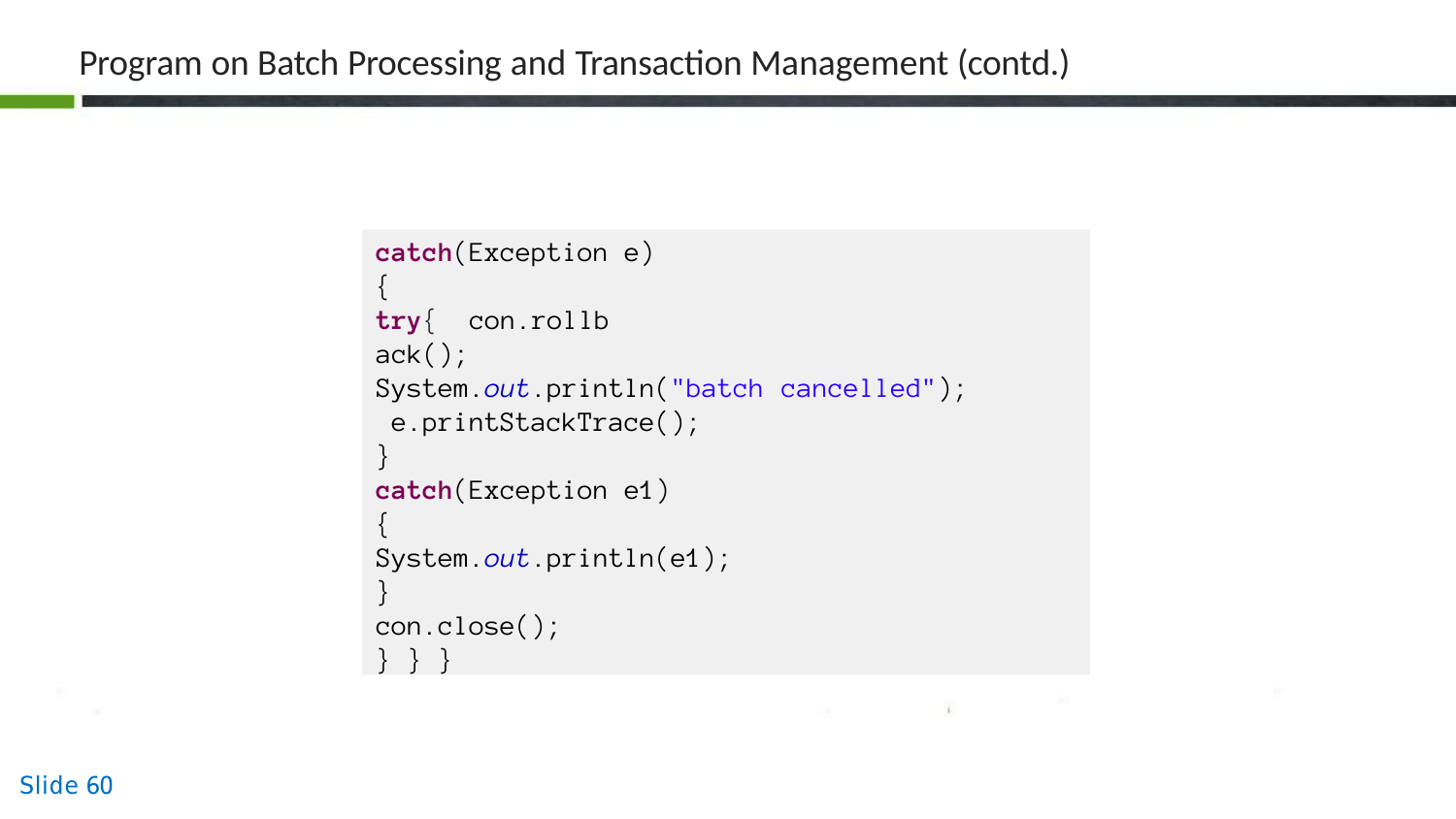

# Program on Batch Processing and Transaction Management (contd.)
catch(Exception e)
{
try{  con.rollback();
System.out.println("batch cancelled");  e.printStackTrace();
}
catch(Exception e1)
{
System.out.println(e1);
}
con.close();
} } }
Slide 60